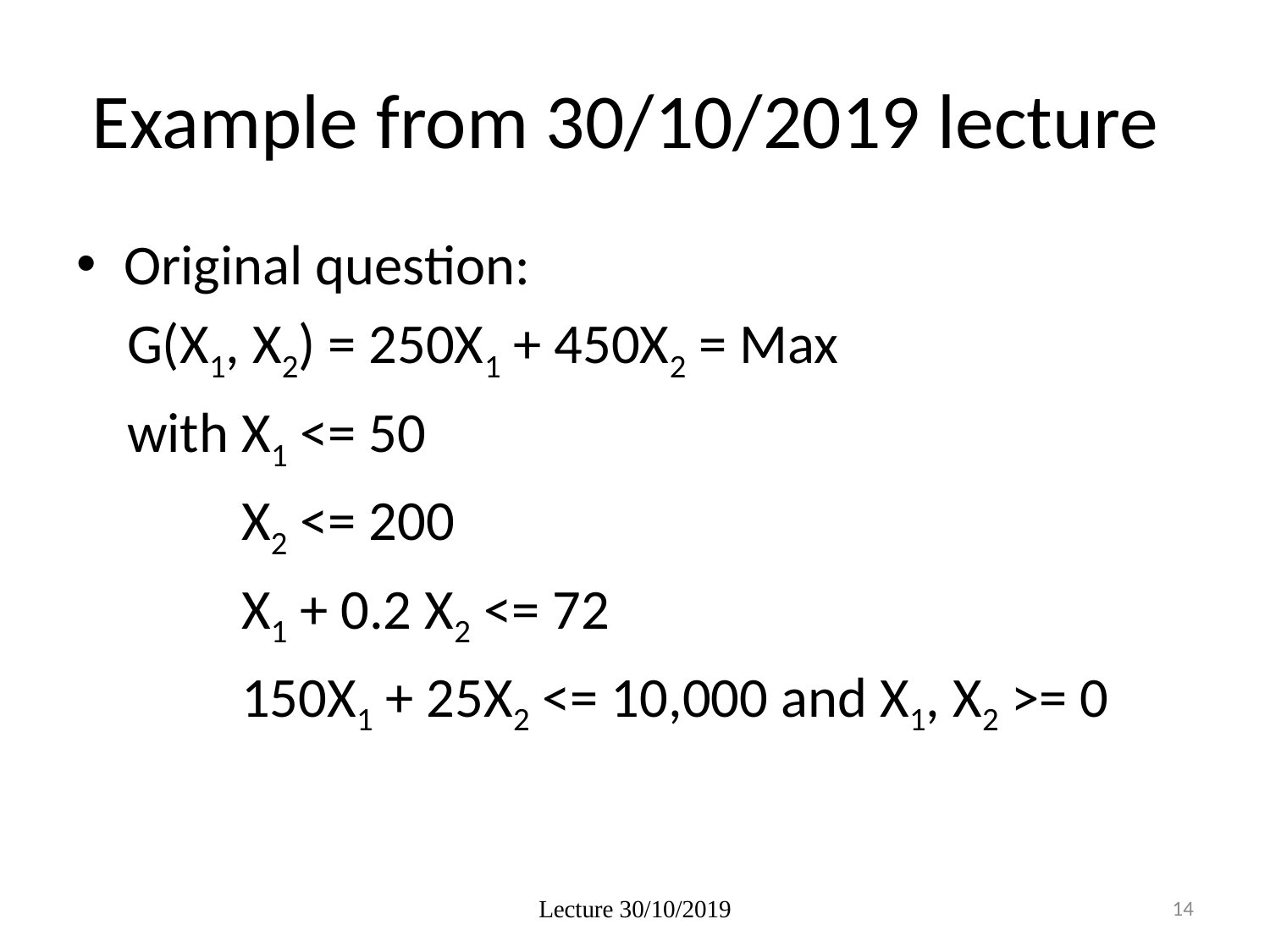

# Example from 30/10/2019 lecture
Original question:
    G(X1, X2) = 250X1 + 450X2 = Max
    with X1 <= 50
             X2 <= 200
             X1 + 0.2 X2 <= 72
             150X1 + 25X2 <= 10,000 and X1, X2 >= 0

Lecture 30/10/2019
14